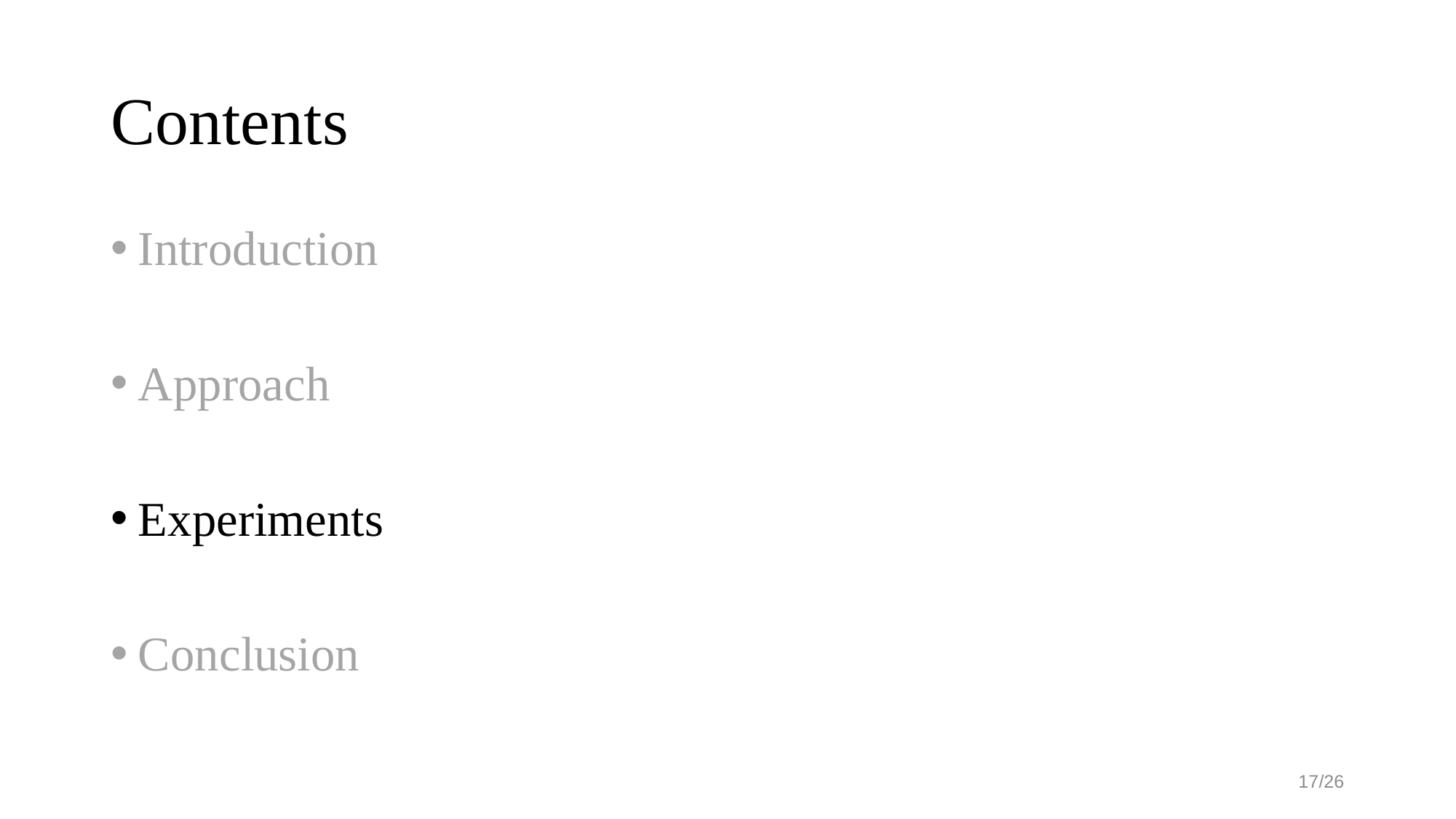

# Contents
Introduction

Approach

Experiments

Conclusion
17/26